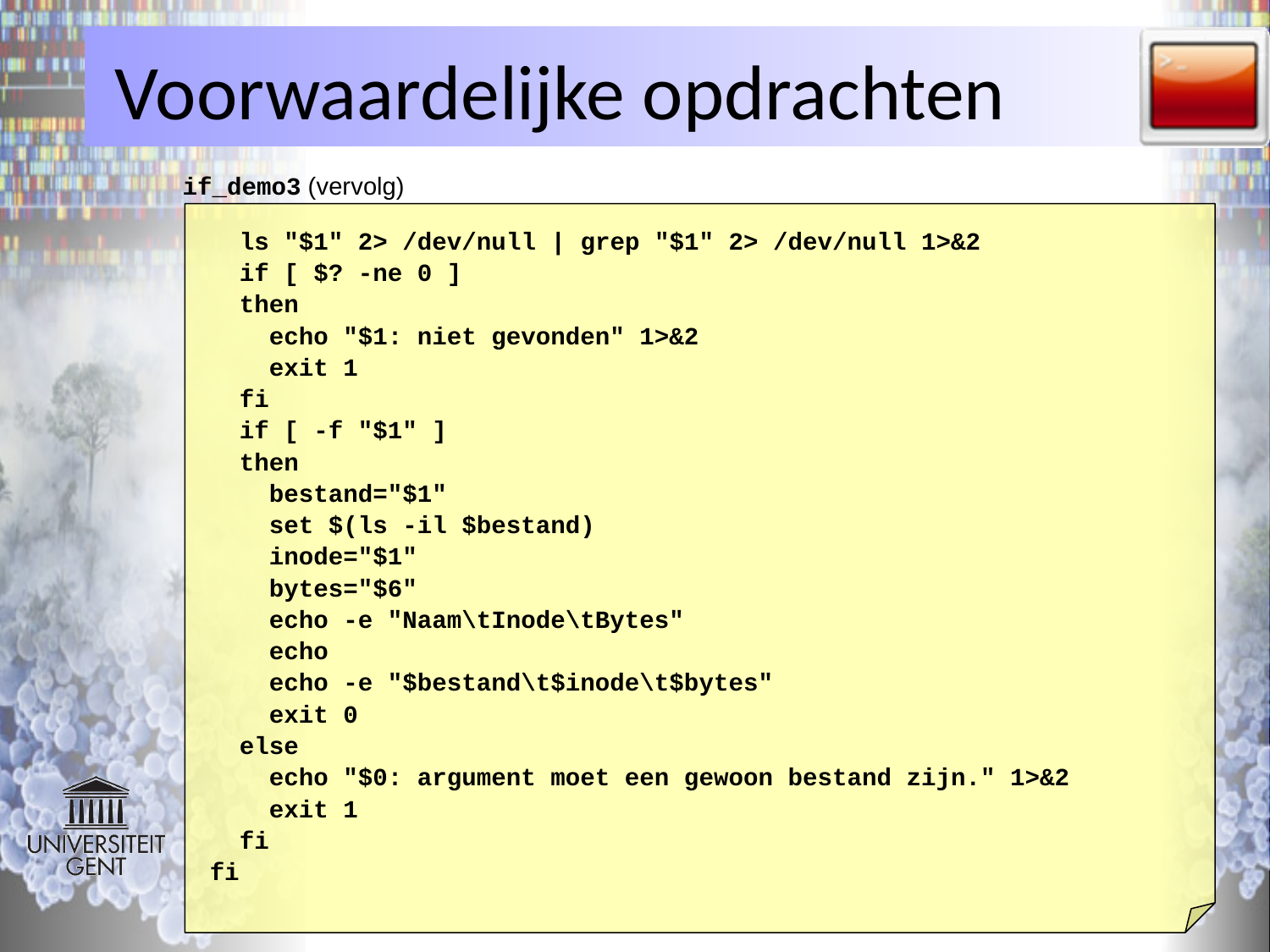

# Voorwaardelijke opdrachten
if_demo3 (vervolg)
  ls "$1" 2> /dev/null | grep "$1" 2> /dev/null 1>&2
  if [ $? -ne 0 ]
  then
    echo "$1: niet gevonden" 1>&2
    exit 1
  fi
  if [ -f "$1" ]
  then
    bestand="$1"
    set $(ls -il $bestand)
    inode="$1"
    bytes="$6"
    echo -e "Naam\tInode\tBytes"
    echo
    echo -e "$bestand\t$inode\t$bytes"
    exit 0
  else
    echo "$0: argument moet een gewoon bestand zijn." 1>&2
    exit 1
  fi
fi